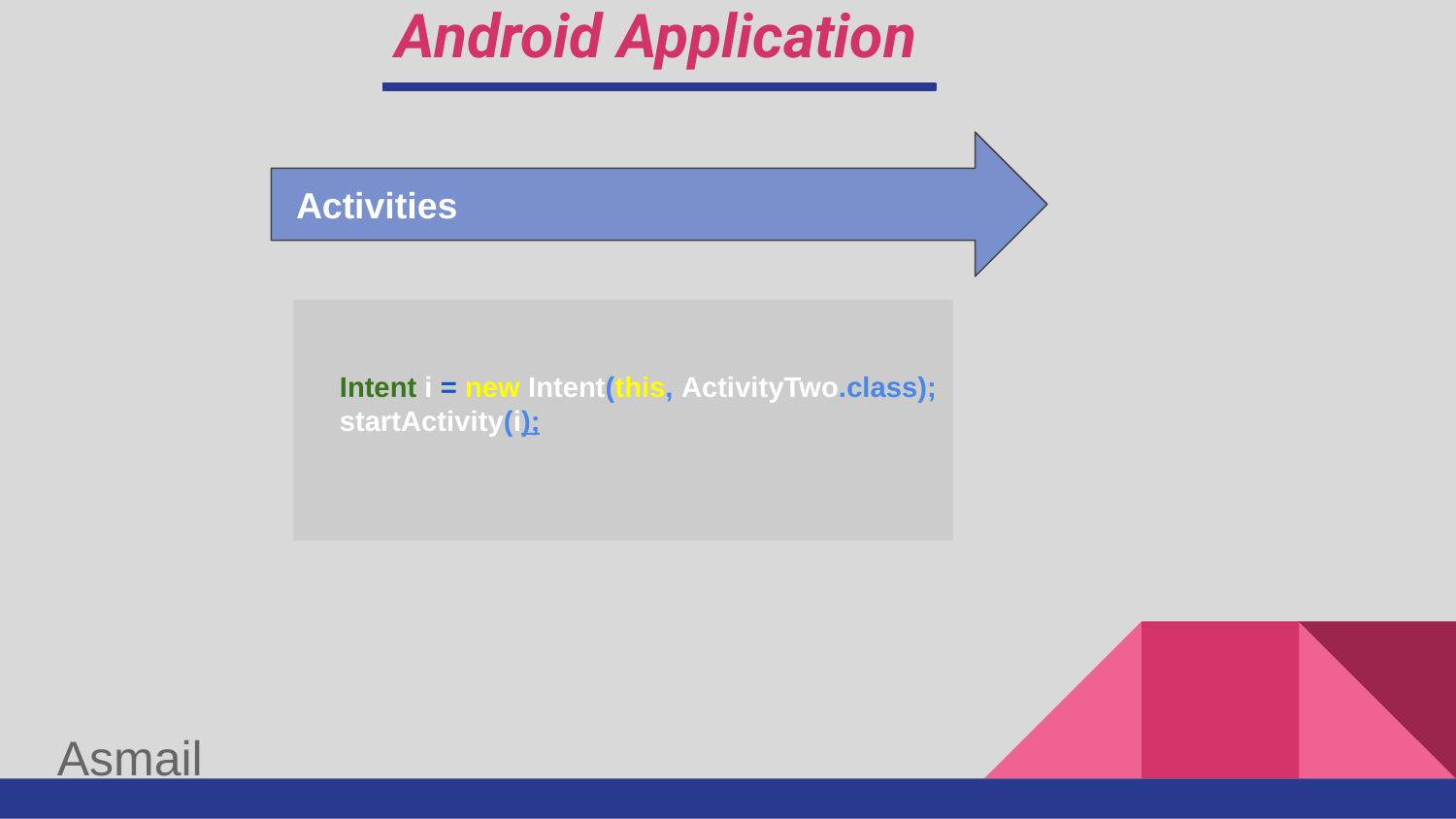

# Android Application

 Activities
    Intent i = new Intent(this, ActivityTwo.class);
    startActivity(i);

Asmail